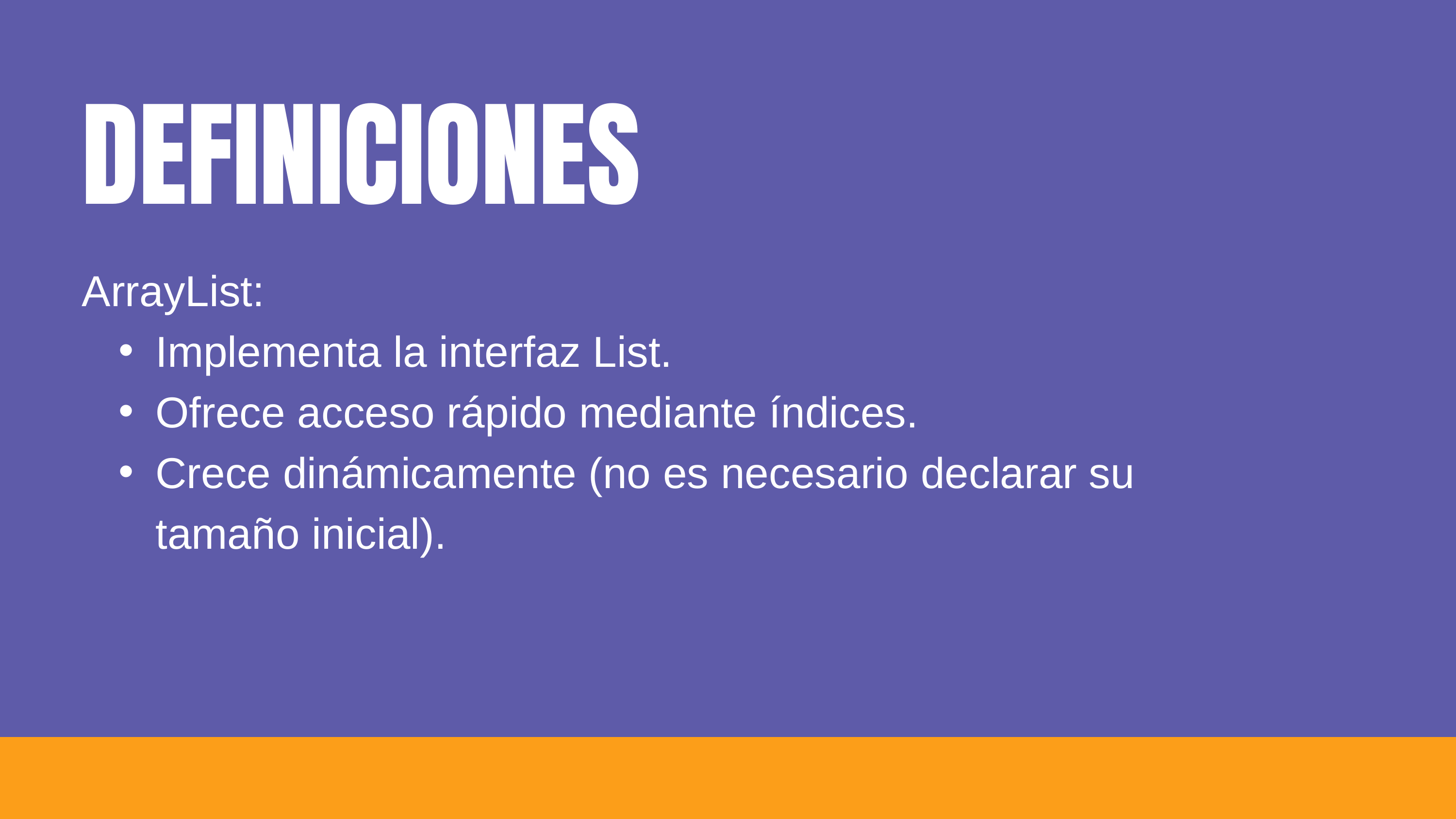

DEFINICIONES
ArrayList:
Implementa la interfaz List.
Ofrece acceso rápido mediante índices.
Crece dinámicamente (no es necesario declarar su tamaño inicial).